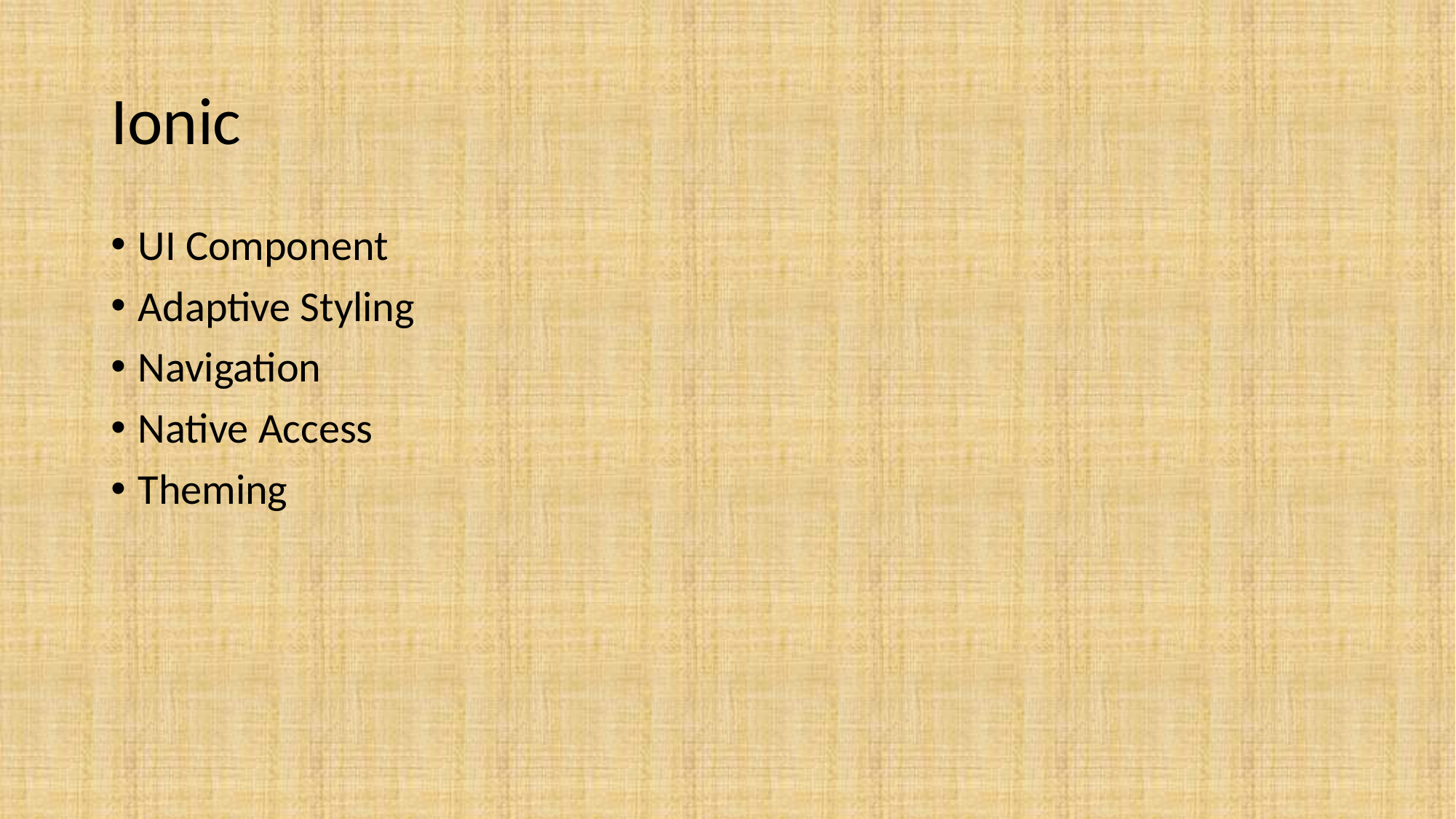

# Ionic
UI Component
Adaptive Styling
Navigation
Native Access
Theming